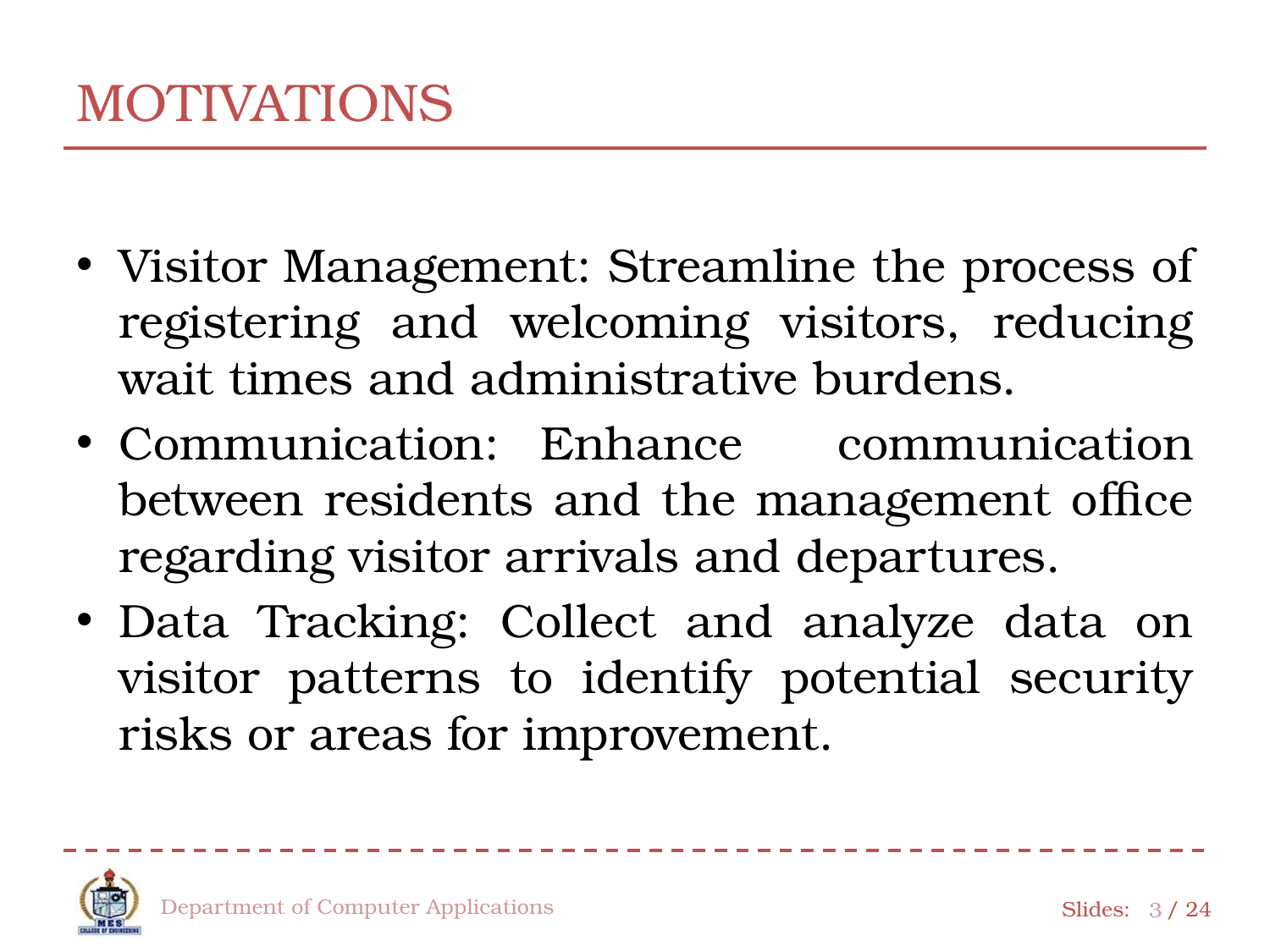

# MOTIVATIONS

Visitor Management: Streamline the process of registering and welcoming visitors, reducing wait times and administrative burdens.
Communication:	Enhance communication between residents and the management office regarding visitor arrivals and departures.
Data Tracking: Collect and analyze data on visitor patterns to identify potential security risks or areas for improvement.
Department of Computer Applications
7